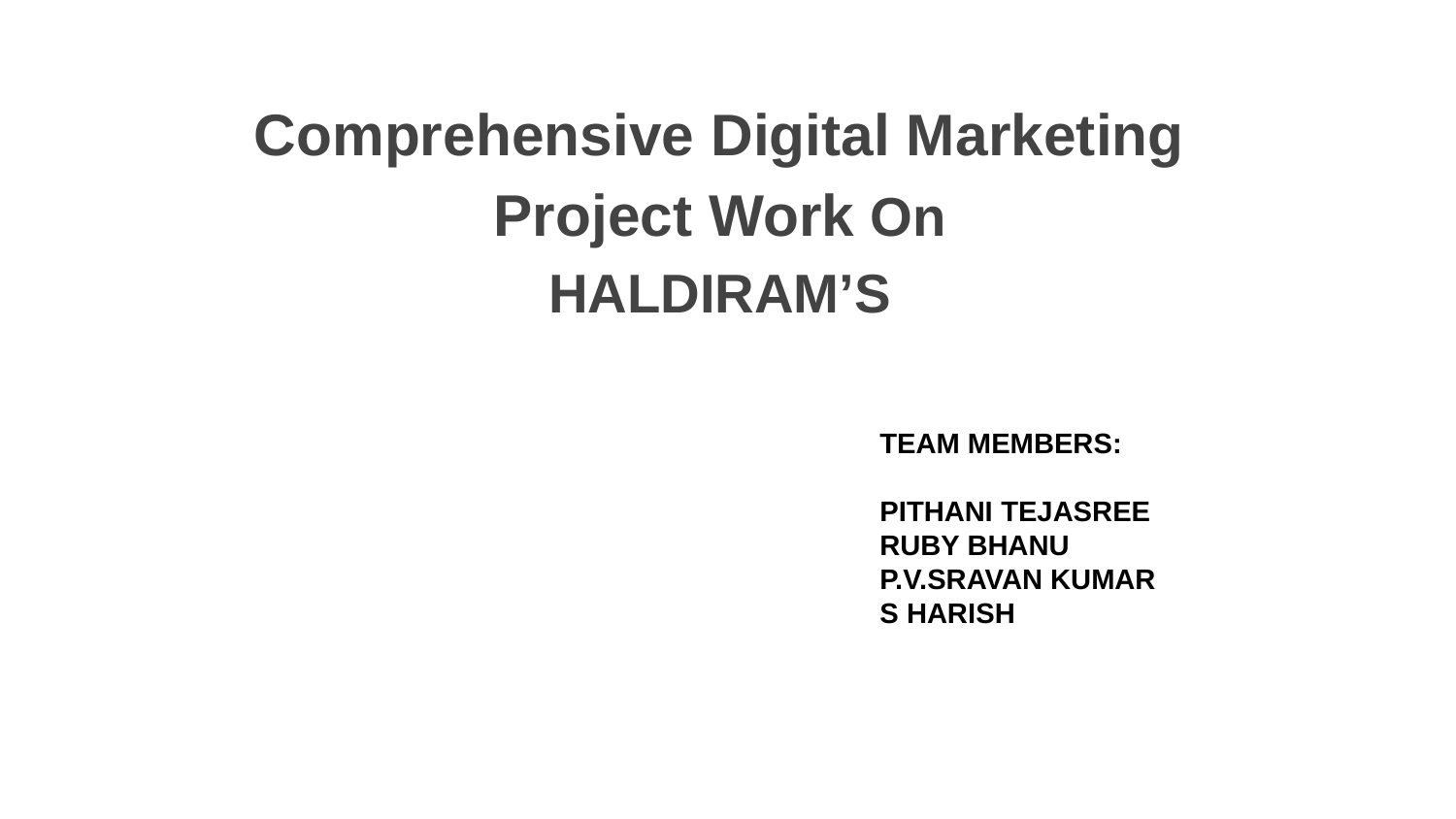

Comprehensive Digital Marketing
Project Work On
HALDIRAM’S
TEAM MEMBERS:

PITHANI TEJASREE
RUBY BHANU
P.V.SRAVAN KUMAR
S HARISH